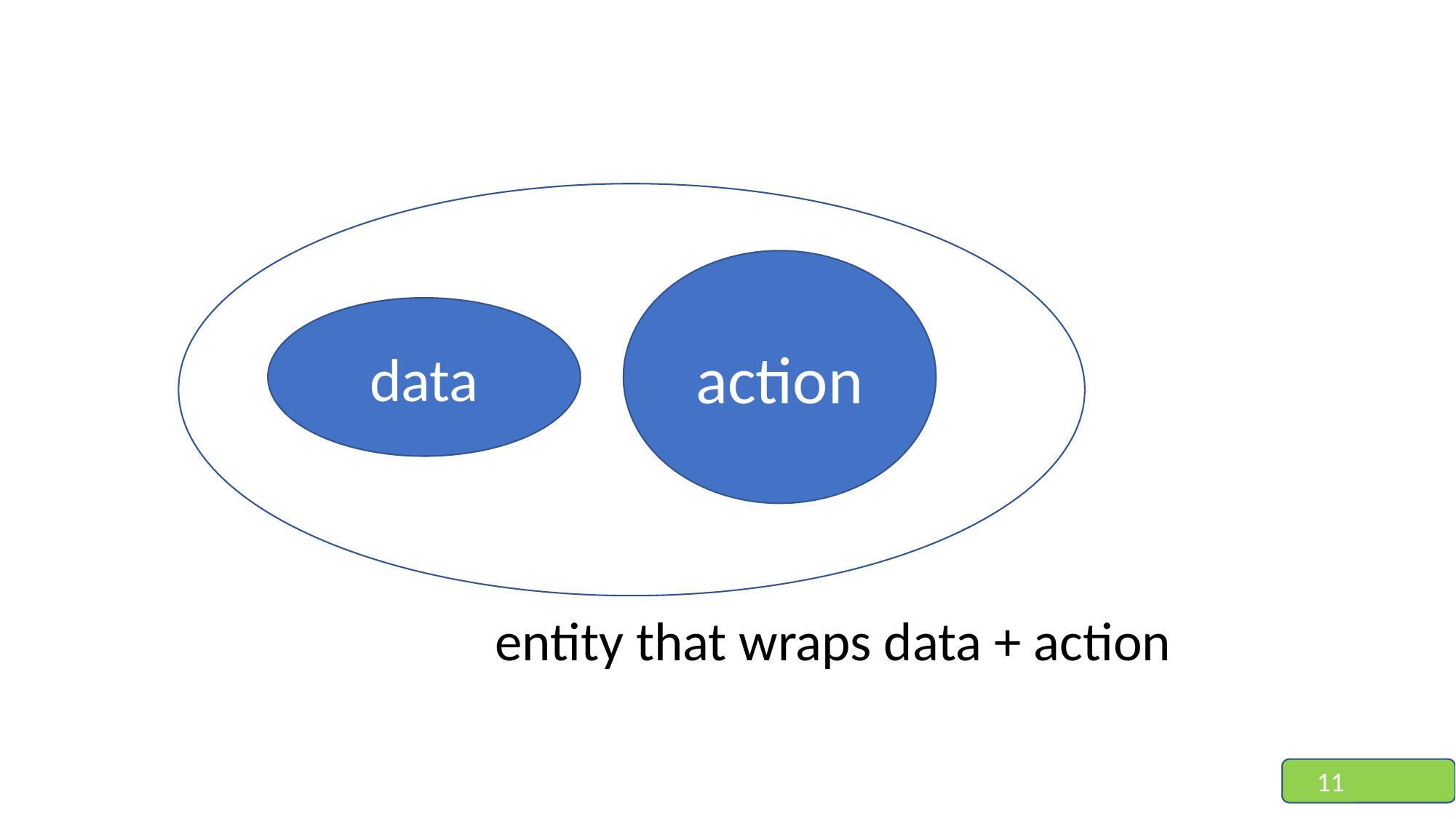

action
data
entity that wraps data + action
11